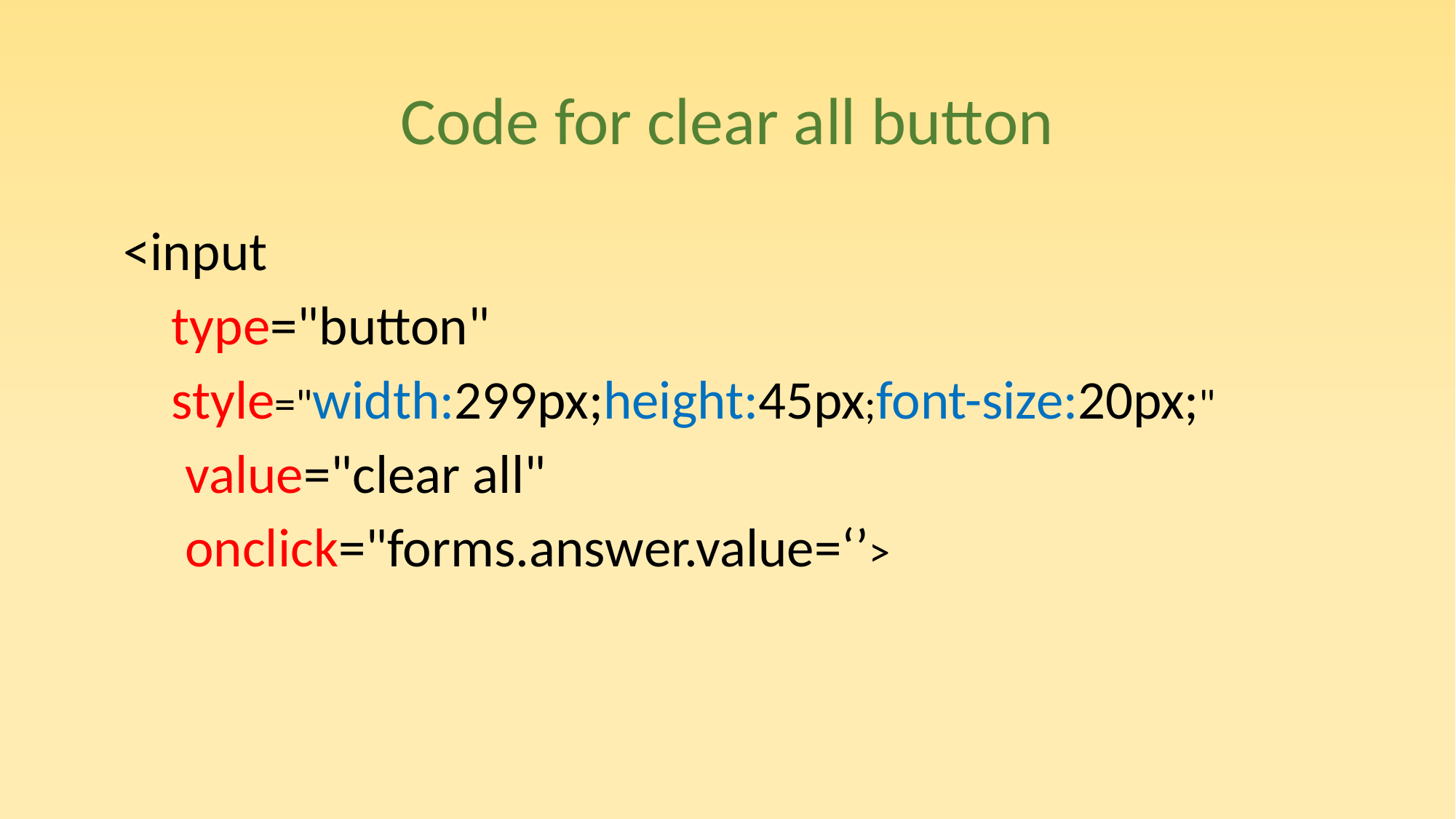

# Code for clear all button
 <input
      type="button"
      style="width:299px;height:45px;font-size:20px;"
      value="clear all"
      onclick="forms.answer.value=‘’>